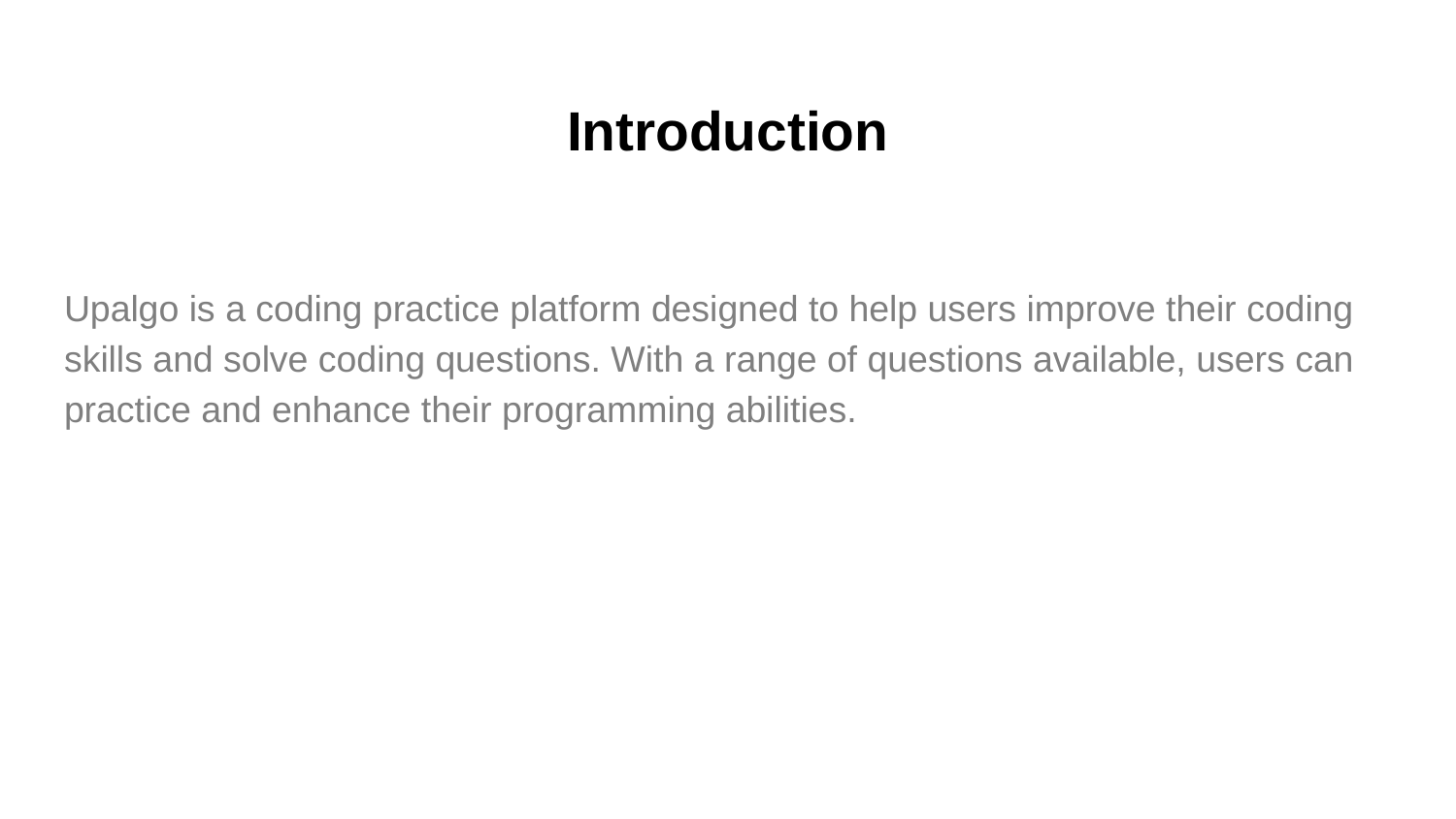

# Introduction

Upalgo is a coding practice platform designed to help users improve their coding skills and solve coding questions. With a range of questions available, users can practice and enhance their programming abilities.